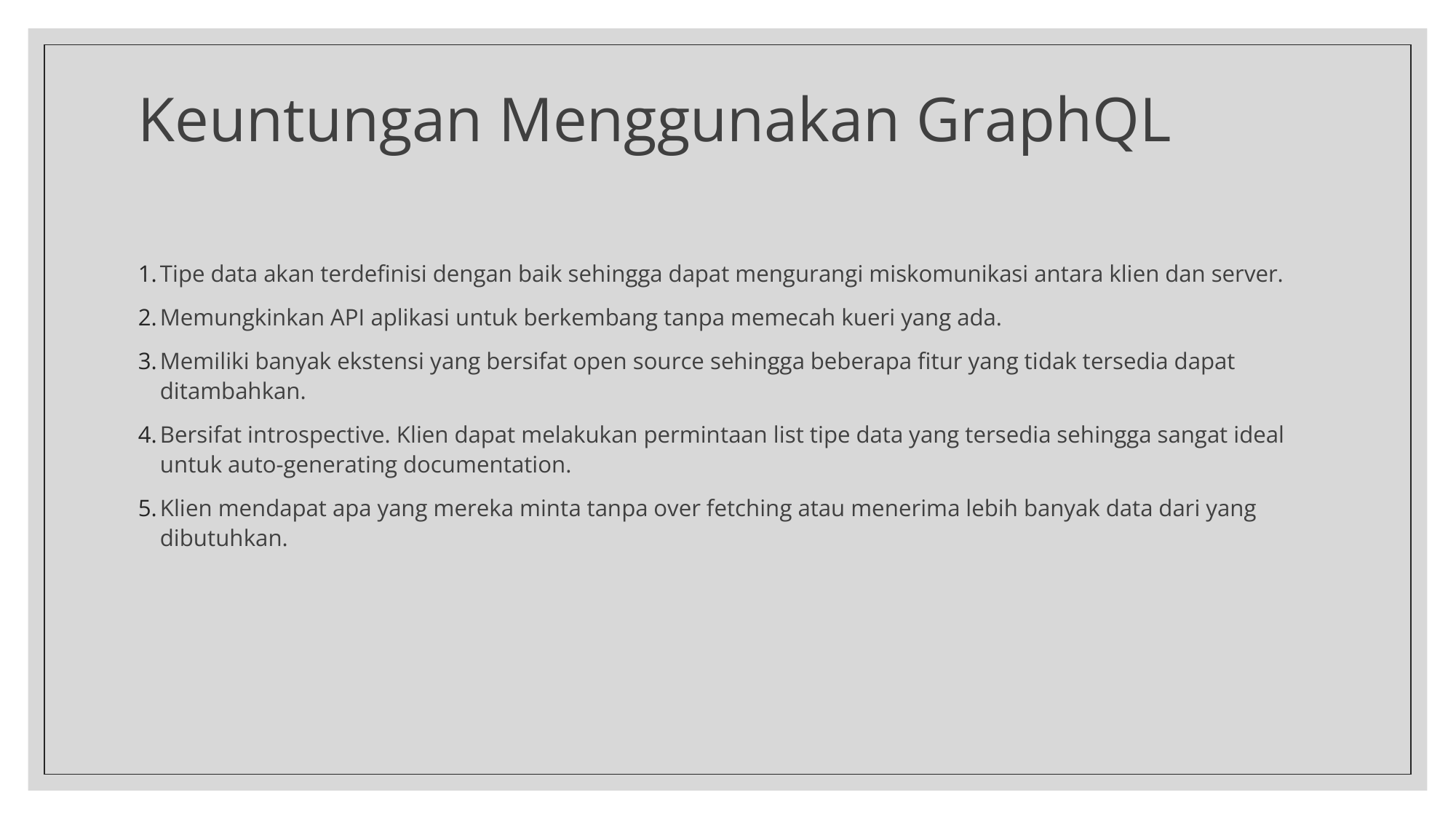

# Keuntungan Menggunakan GraphQL
Tipe data akan terdefinisi dengan baik sehingga dapat mengurangi miskomunikasi antara klien dan server.
Memungkinkan API aplikasi untuk berkembang tanpa memecah kueri yang ada.
Memiliki banyak ekstensi yang bersifat open source sehingga beberapa fitur yang tidak tersedia dapat ditambahkan.
Bersifat introspective. Klien dapat melakukan permintaan list tipe data yang tersedia sehingga sangat ideal untuk auto-generating documentation.
Klien mendapat apa yang mereka minta tanpa over fetching atau menerima lebih banyak data dari yang dibutuhkan.